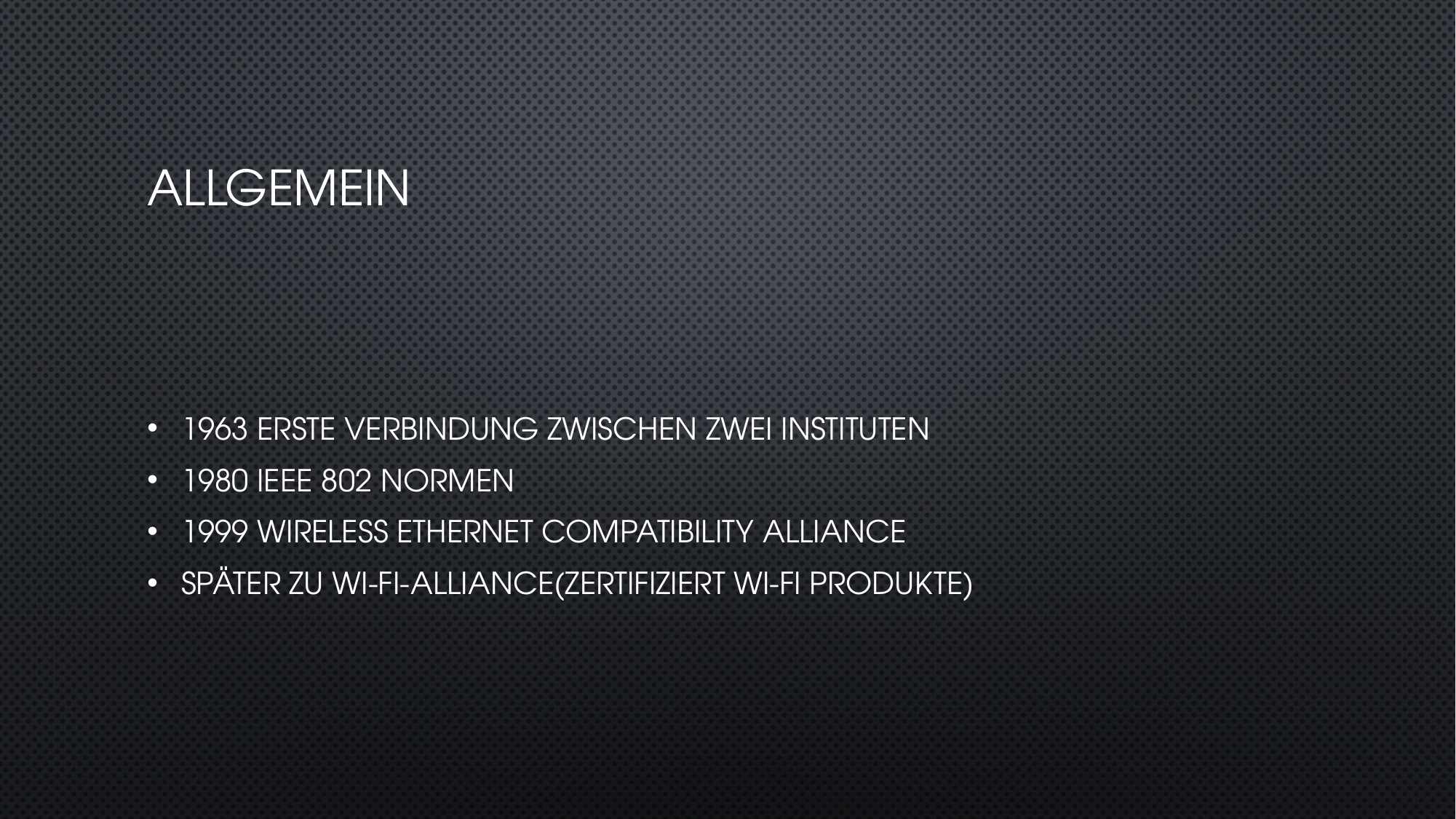

# Allgemein
1963 erste Verbindung zwischen zwei Instituten
1980 IEEE 802 Normen
1999 Wireless Ethernet Compatibility Alliance
Später zu Wi-Fi-Alliance(zertifiziert Wi-Fi Produkte)